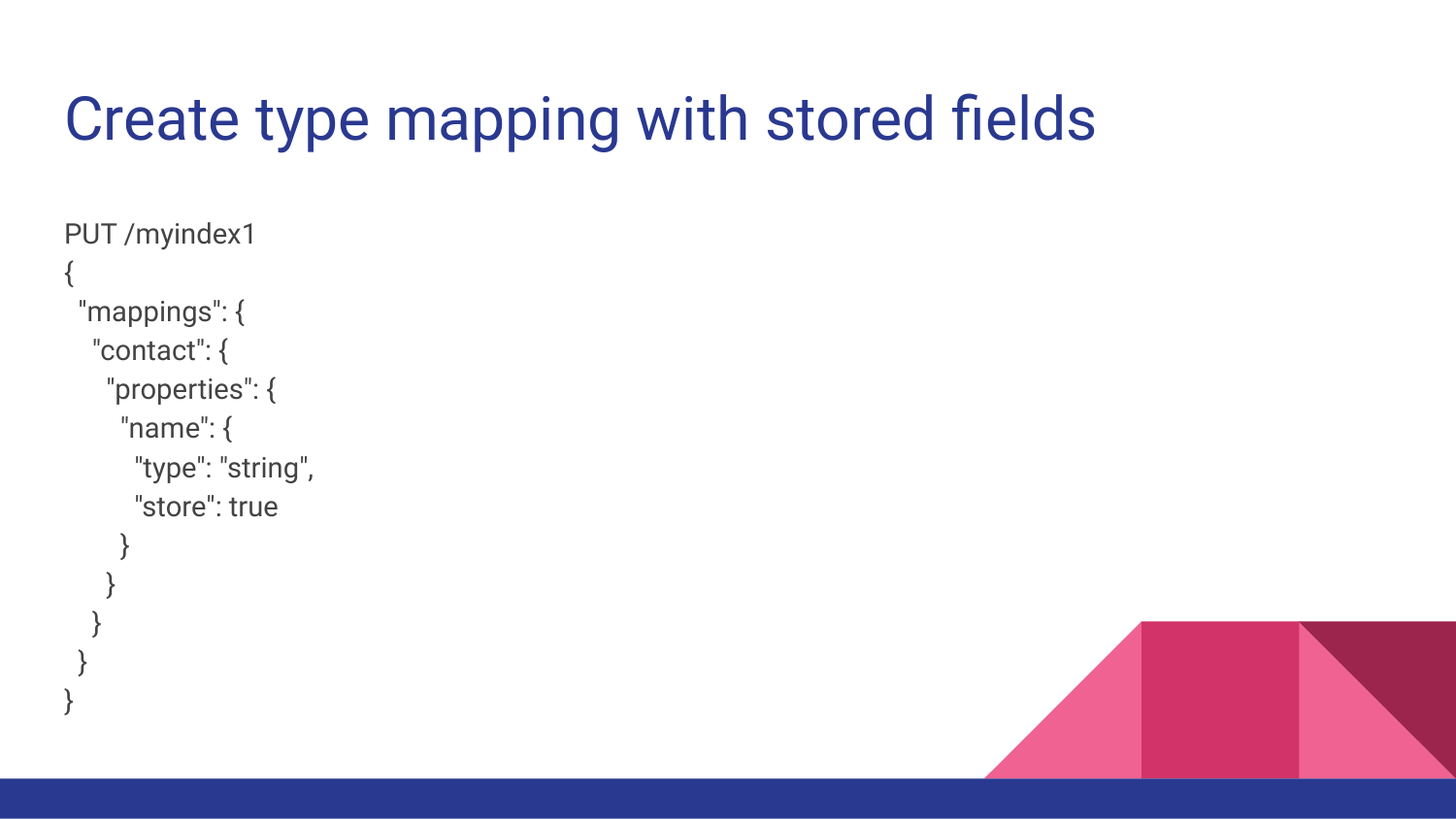

# Create type mapping with stored fields
PUT /myindex1
{
  "mappings": {
    "contact": {
      "properties": {
        "name": {
          "type": "string",
          "store": true
        }
      }
    }
  }
}